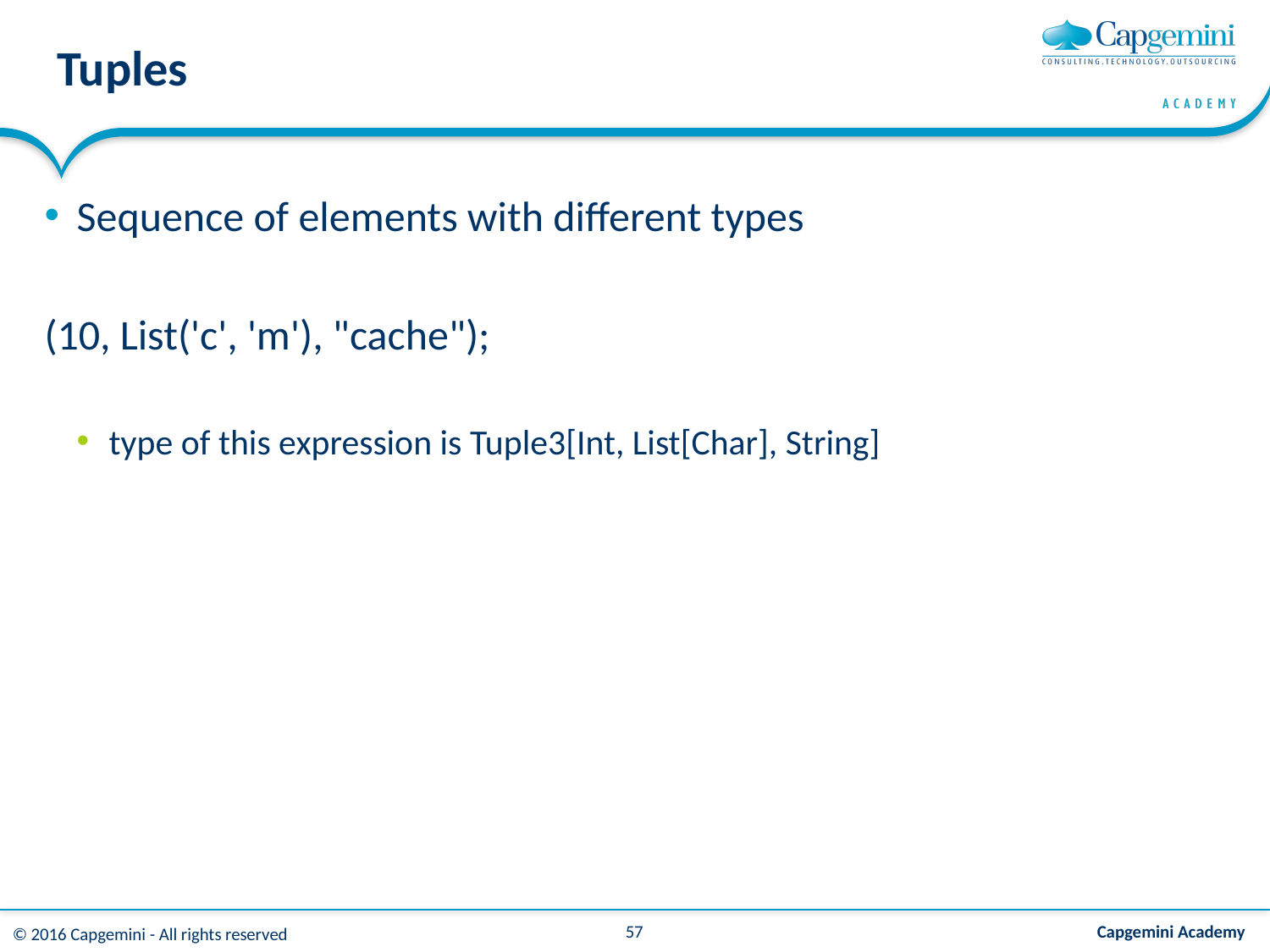

# Tuples
Sequence of elements with different types

(10, List('c', 'm'), "cache");

type of this expression is Tuple3[Int, List[Char], String]
57